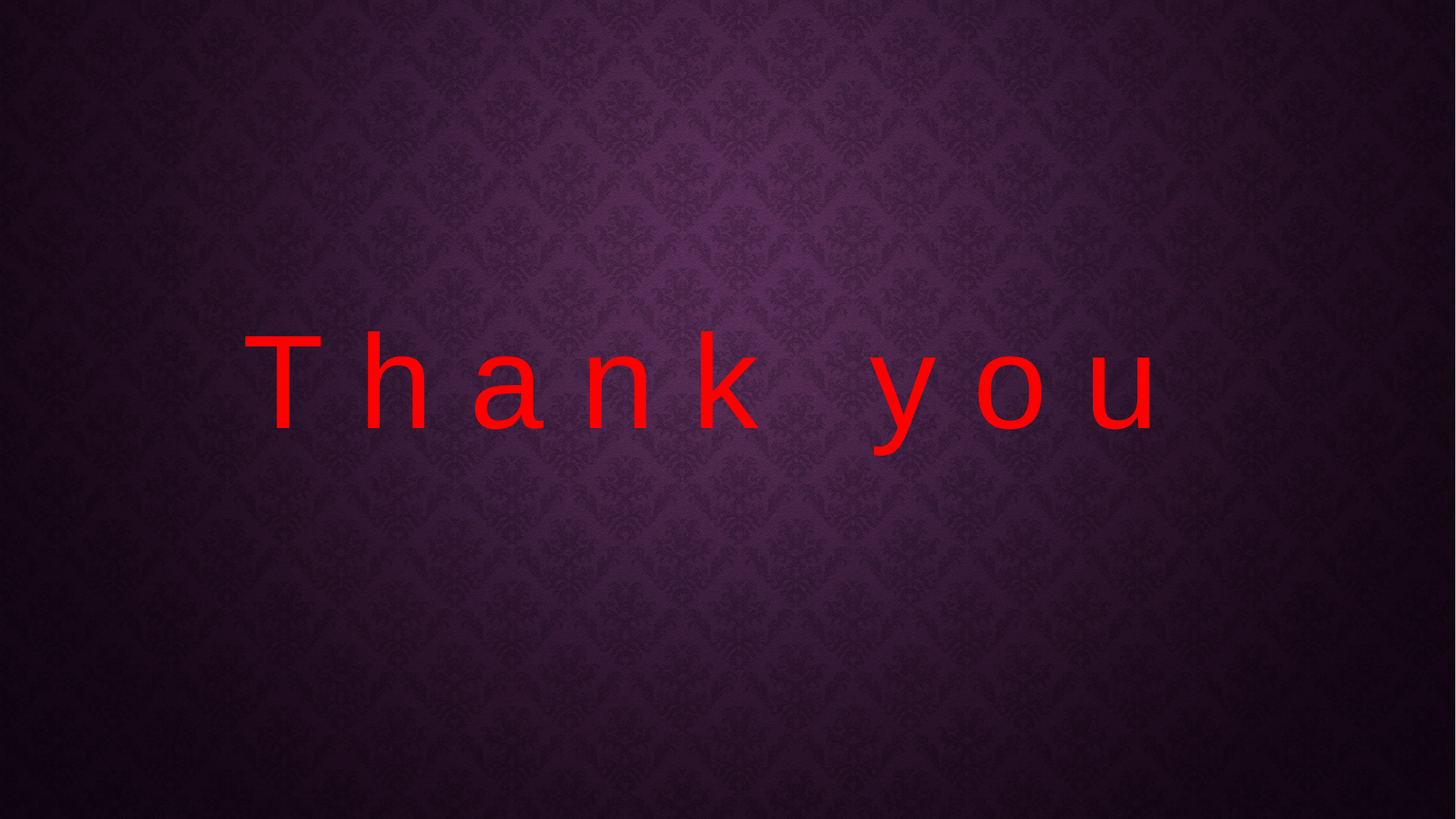

# T h a n k   y o u